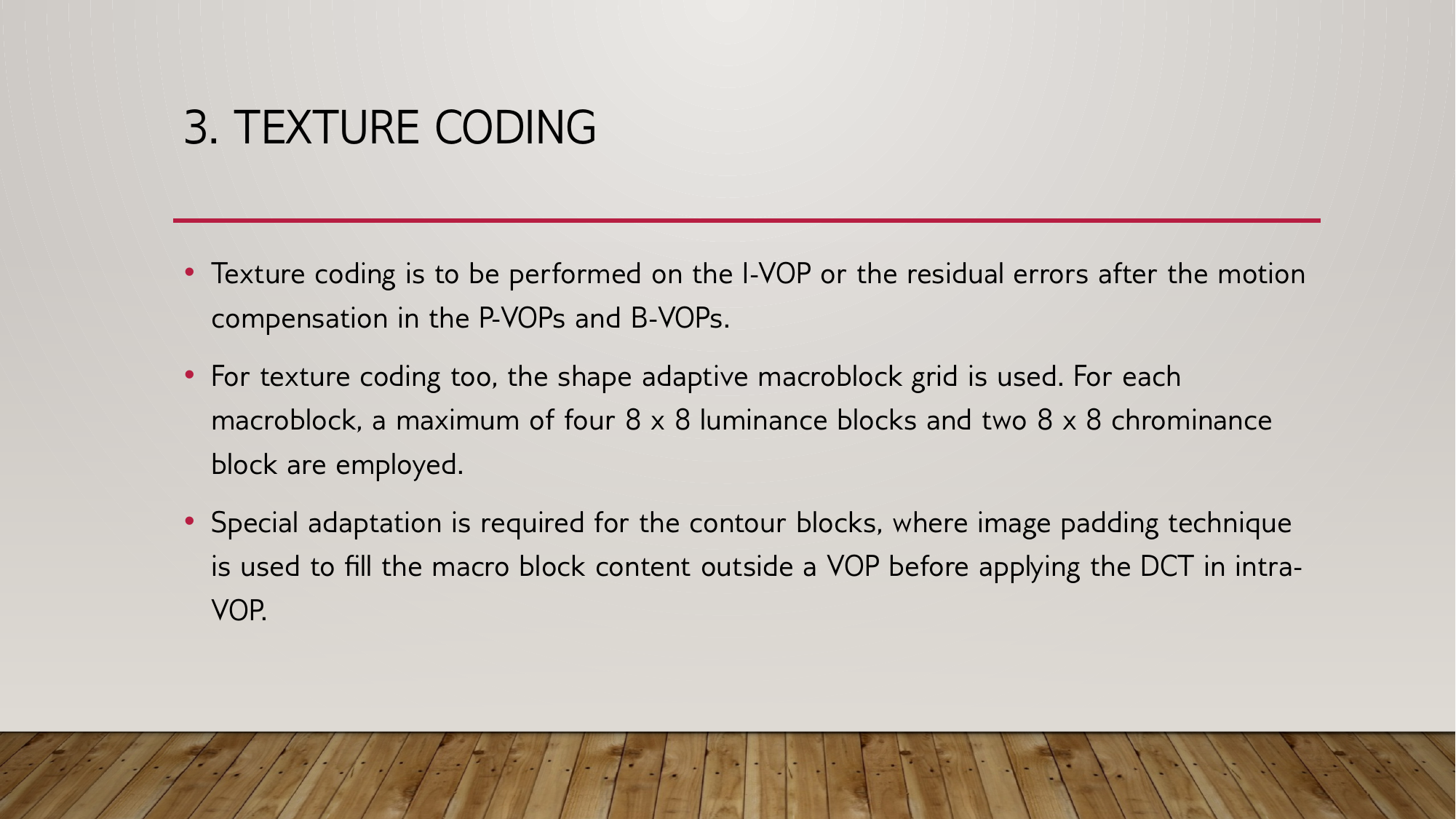

# 3. Texture coding
Texture coding is to be performed on the I-VOP or the residual errors after the motion compensation in the P-VOPs and B-VOPs.
For texture coding too, the shape adaptive macroblock grid is used. For each macroblock, a maximum of four 8 x 8 luminance blocks and two 8 x 8 chrominance block are employed.
Special adaptation is required for the contour blocks, where image padding technique is used to fill the macro block content outside a VOP before applying the DCT in intra-VOP.